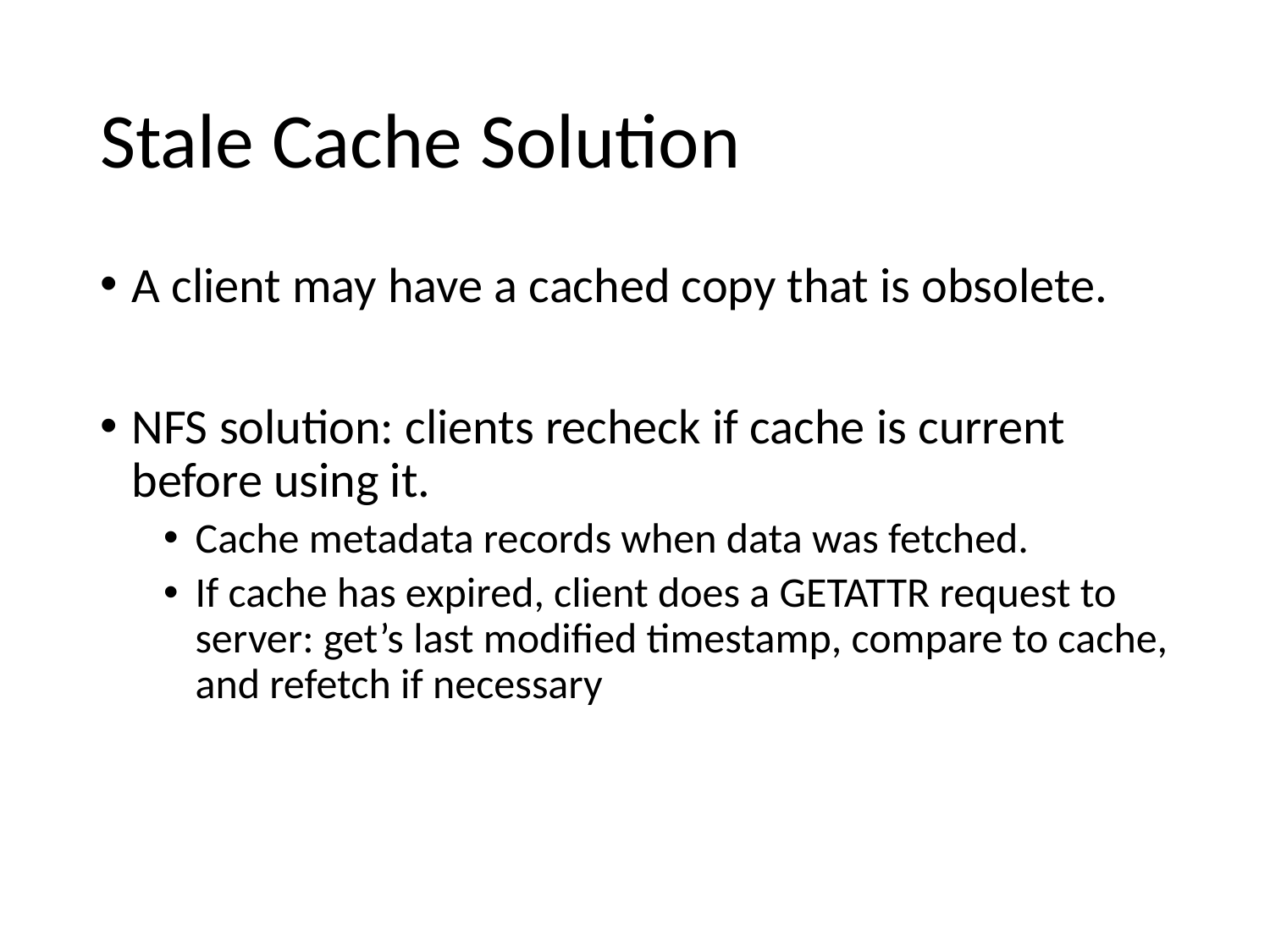

# Stale Cache Solution
A client may have a cached copy that is obsolete.

NFS solution: clients recheck if cache is current before using it.
Cache metadata records when data was fetched.
If cache has expired, client does a GETATTR request to server: get’s last modified timestamp, compare to cache, and refetch if necessary